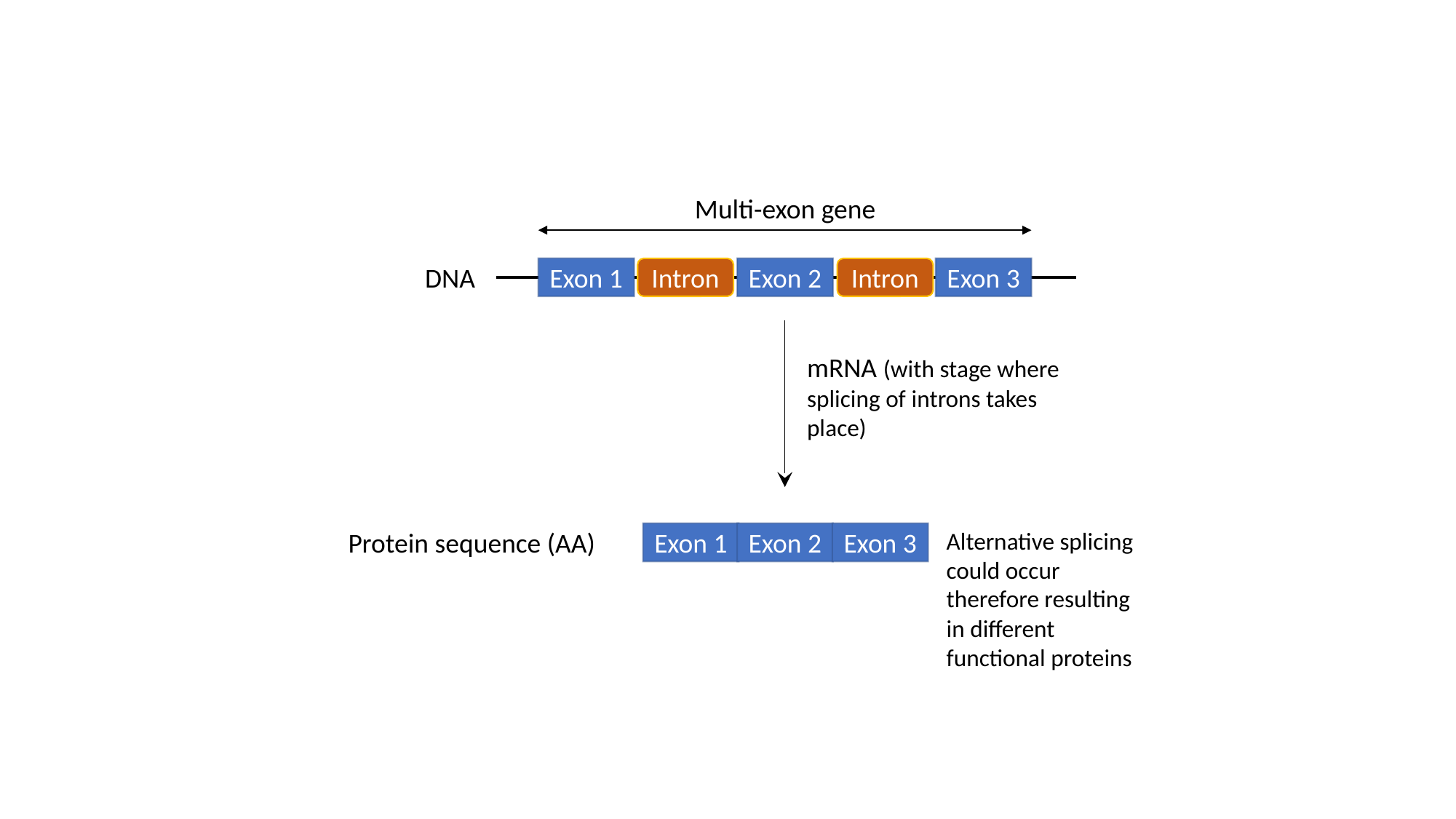

Multi-exon gene
DNA
Exon 1
Exon 2
Exon 3
Intron
Intron
mRNA (with stage where splicing of introns takes place)
Protein sequence (AA)
Exon 1
Exon 2
Exon 3
Alternative splicing could occur therefore resulting in different functional proteins